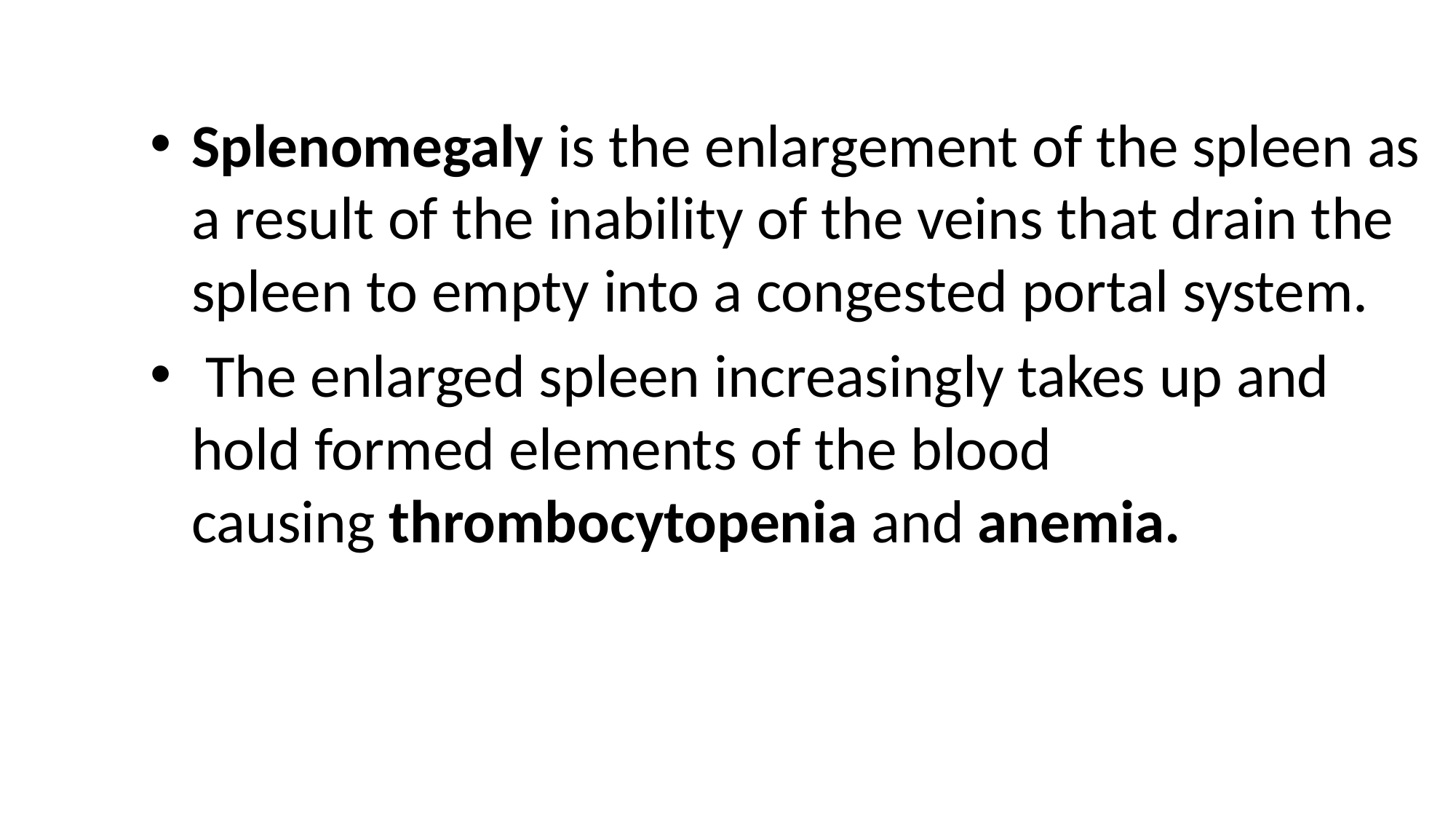

Splenomegaly is the enlargement of the spleen as a result of the inability of the veins that drain the spleen to empty into a congested portal system.
 The enlarged spleen increasingly takes up and hold formed elements of the blood causing thrombocytopenia and anemia.